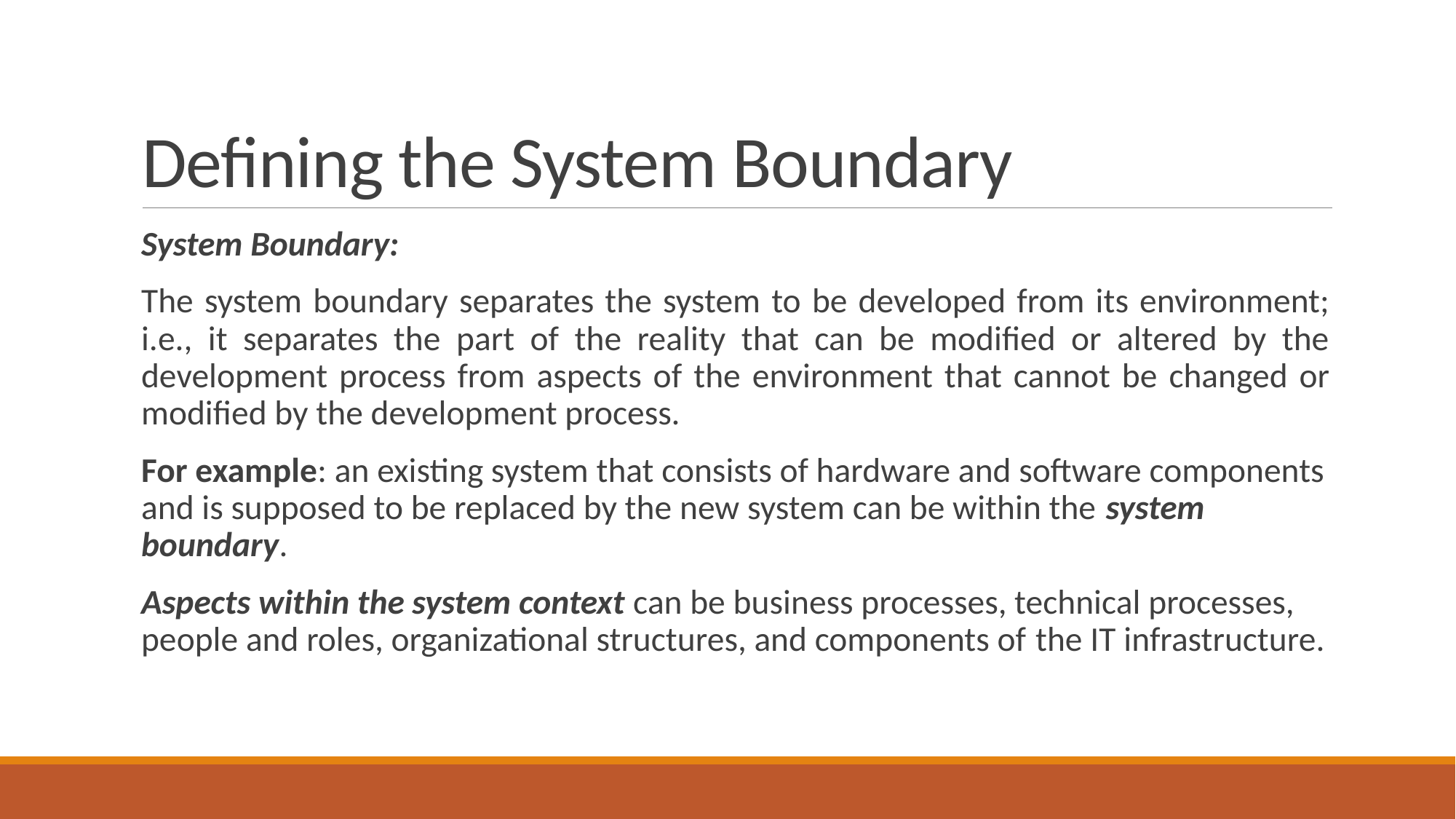

# Defining the System Boundary
System Boundary:
The system boundary separates the system to be developed from its environment; i.e., it separates the part of the reality that can be modified or altered by the development process from aspects of the environment that cannot be changed or modified by the development process.
For example: an existing system that consists of hardware and software components and is supposed to be replaced by the new system can be within the system boundary.
Aspects within the system context can be business processes, technical processes, people and roles, organizational structures, and components of the IT infrastructure.